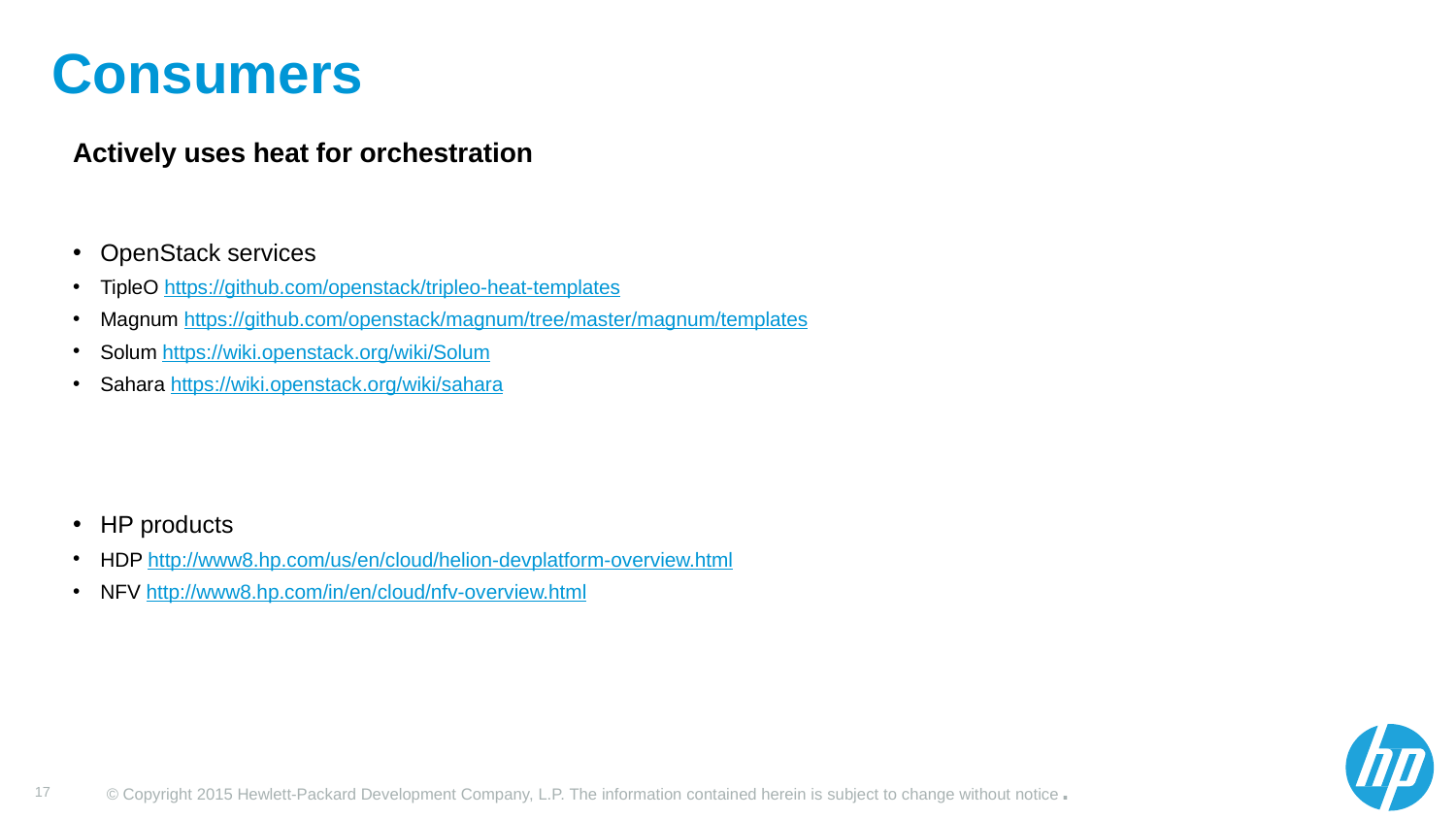

# Consumers
Actively uses heat for orchestration

OpenStack services
TipleO https://github.com/openstack/tripleo-heat-templates
Magnum https://github.com/openstack/magnum/tree/master/magnum/templates
Solum https://wiki.openstack.org/wiki/Solum
Sahara https://wiki.openstack.org/wiki/sahara

HP products
HDP http://www8.hp.com/us/en/cloud/helion-devplatform-overview.html
NFV http://www8.hp.com/in/en/cloud/nfv-overview.html

© Copyright 2015 Hewlett-Packard Development Company, L.P. The information contained herein is subject to change without notice.
17